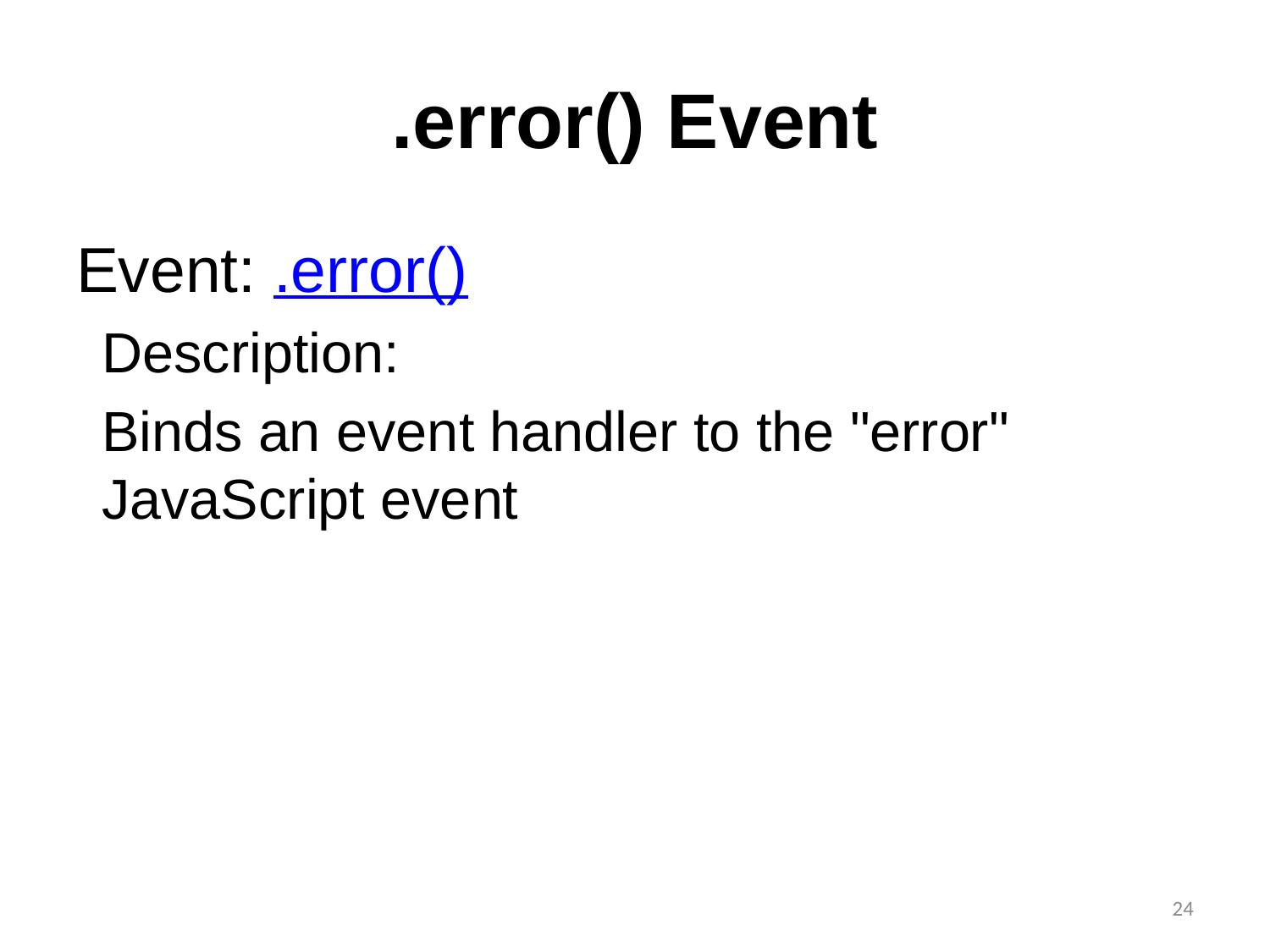

# .error() Event
Event: .error()
Description:
Binds an event handler to the "error" JavaScript event
24